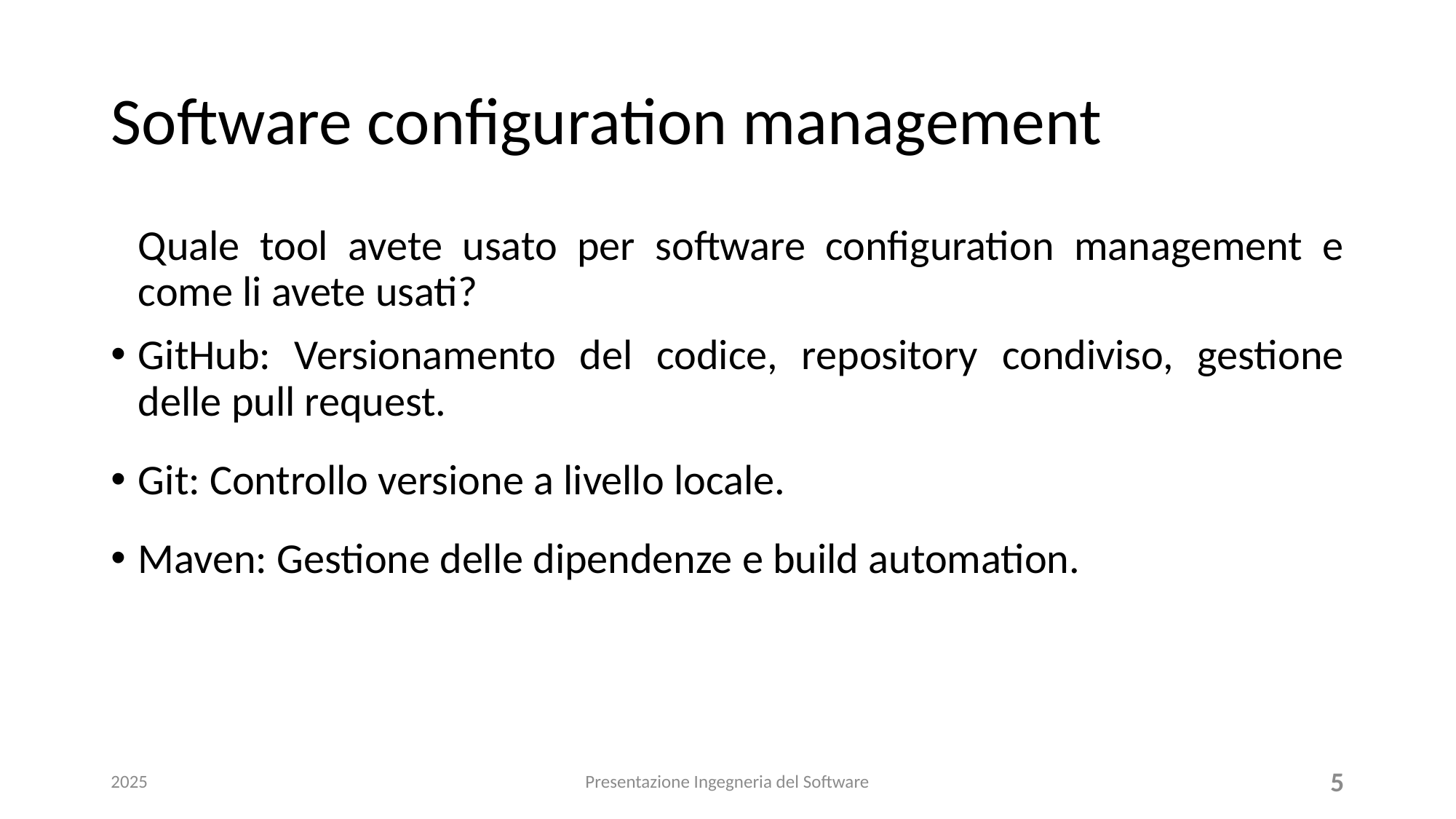

# Software configuration management
Quale tool avete usato per software configuration management e come li avete usati?
GitHub: Versionamento del codice, repository condiviso, gestione delle pull request.
Git: Controllo versione a livello locale.
Maven: Gestione delle dipendenze e build automation.

2025
Presentazione Ingegneria del Software
5